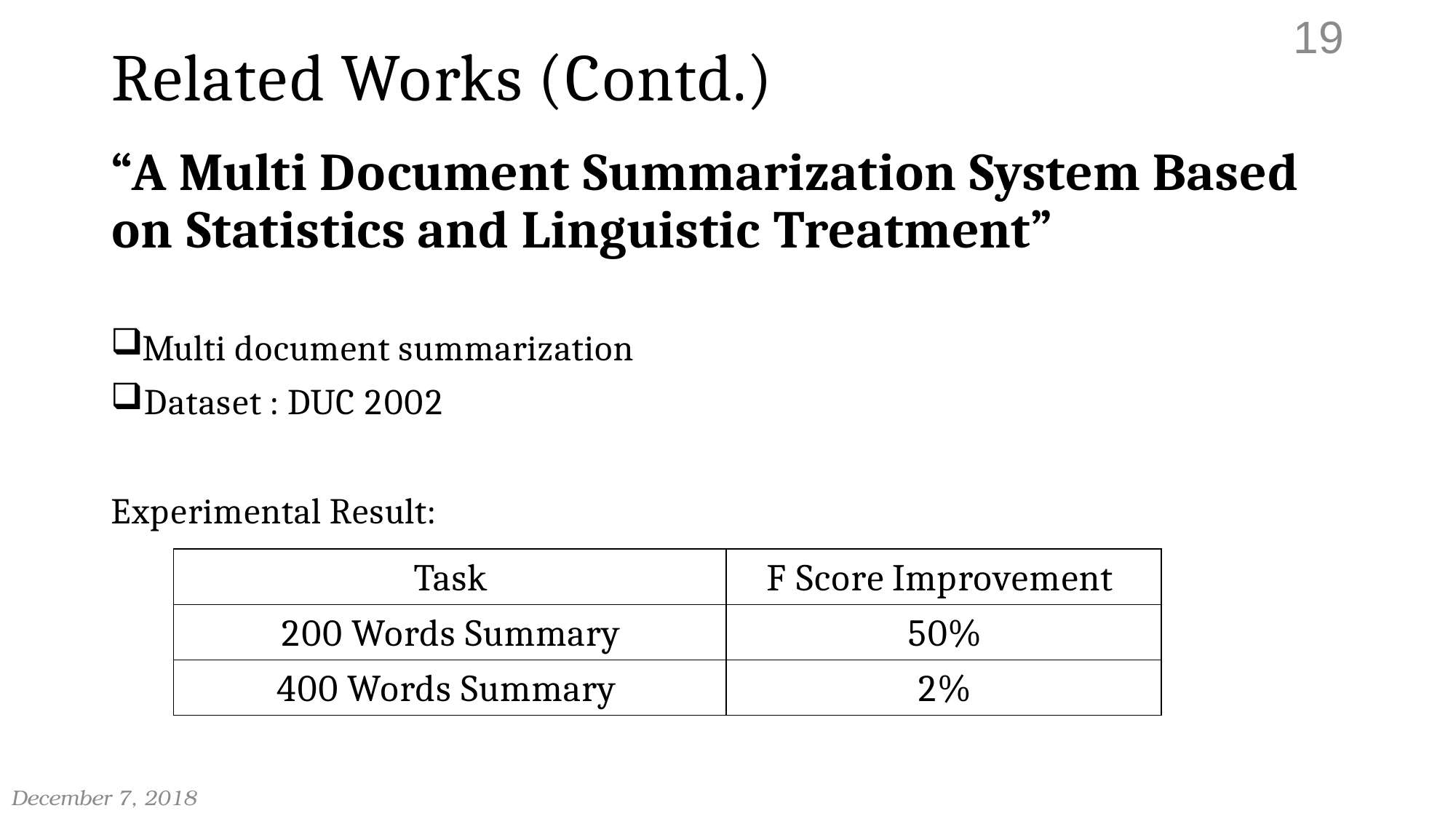

19
# Related Works (Contd.)
“A Multi Document Summarization System Based on Statistics and Linguistic Treatment”

Multi document summarization
Dataset : DUC 2002

Experimental Result:

| Task | F Score Improvement |
| --- | --- |
| 200 Words Summary | 50% |
| 400 Words Summary | 2% |
December 7, 2018